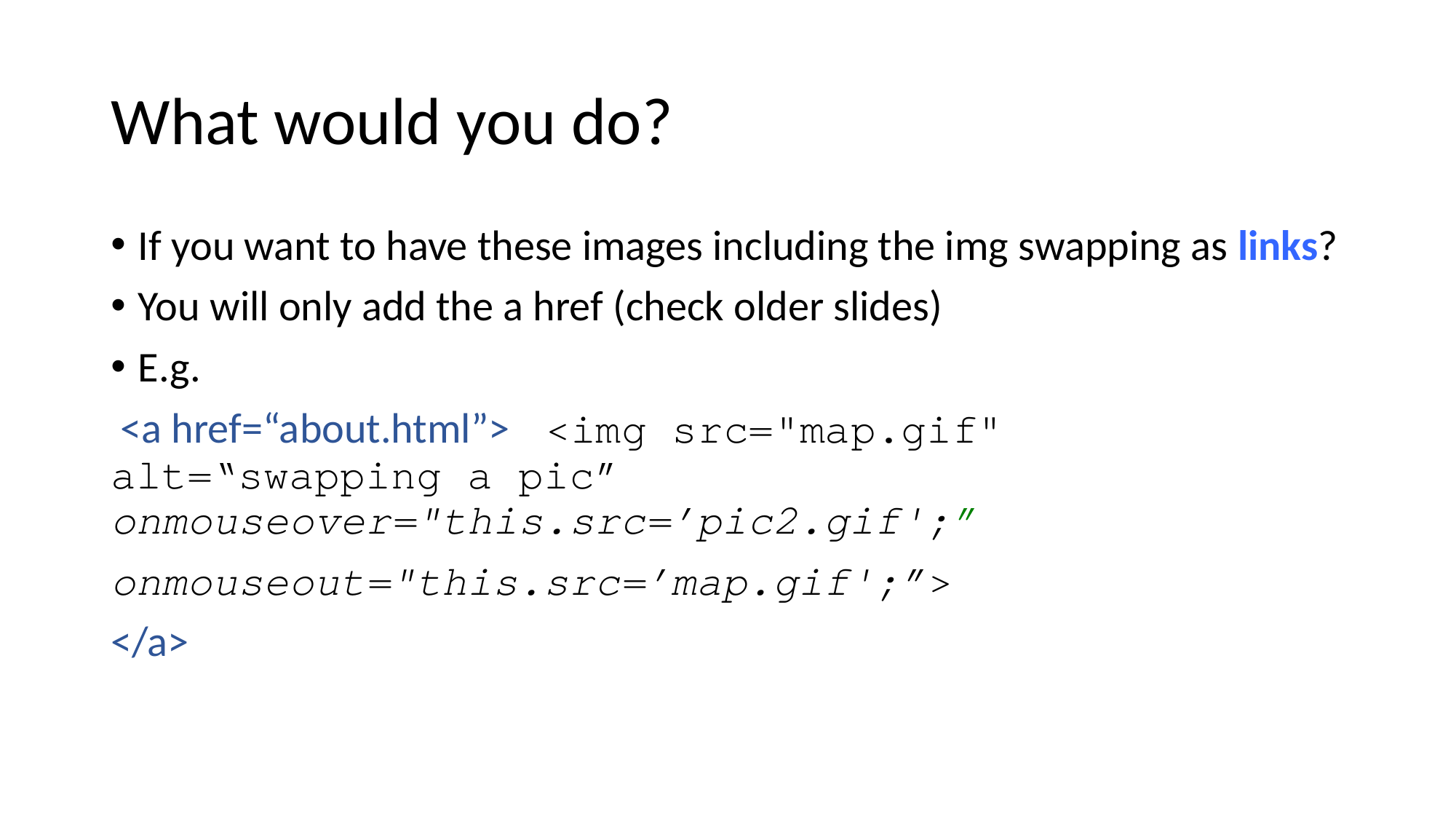

# What would you do?
If you want to have these images including the img swapping as links?
You will only add the a href (check older slides)
E.g.
 <a href=“about.html”>  <img src="map.gif" alt=“swapping a pic”     onmouseover="this.src=’pic2.gif';”
onmouseout="this.src=’map.gif';”>
</a>